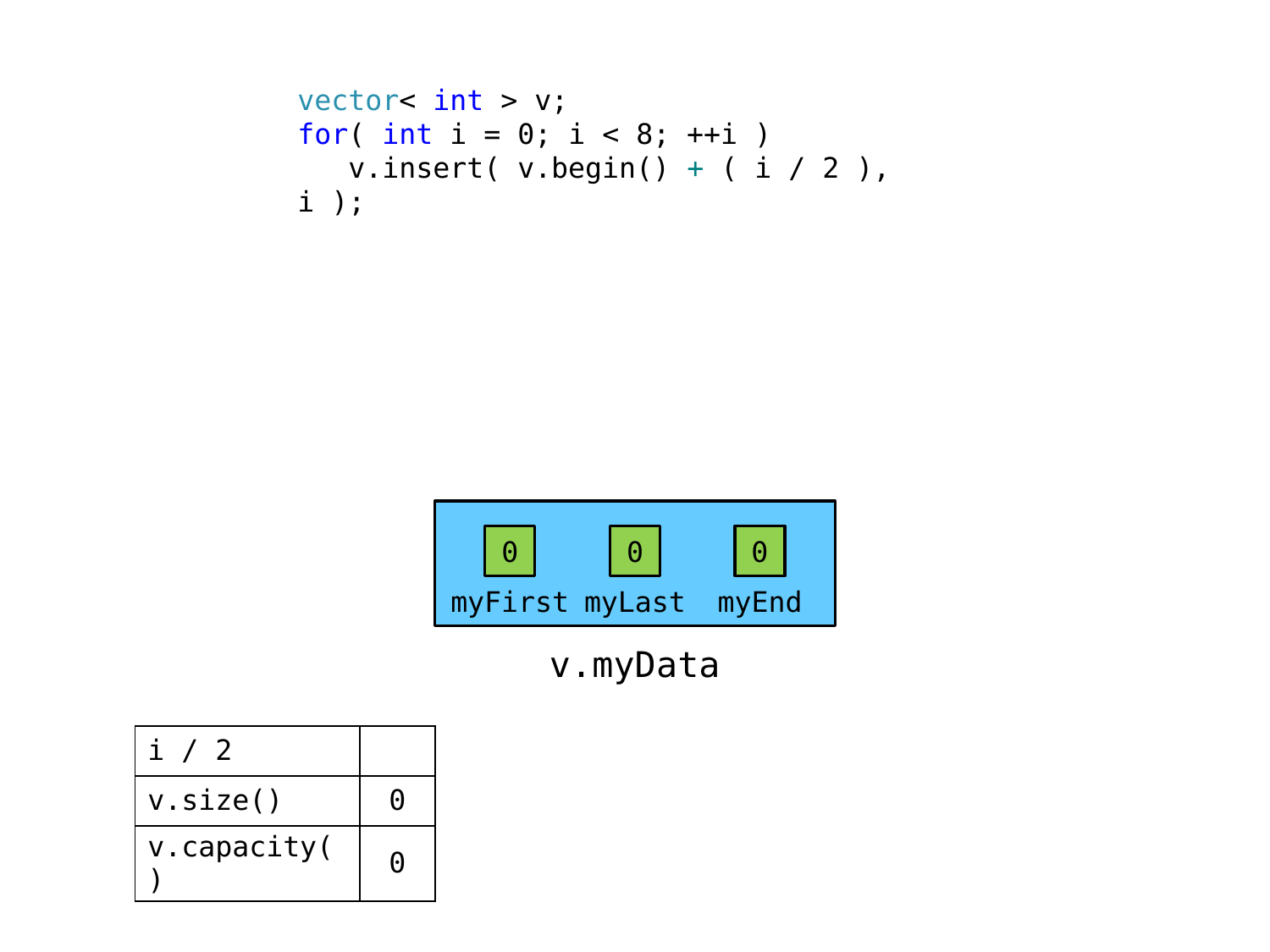

vector< int > v;
for( int i = 0; i < 8; ++i )
   v.insert( v.begin() + ( i / 2 ), i );

0
0
0
myFirst
myLast
myEnd
v.myData
| i / 2 |  |
| --- | --- |
| v.size() | 0 |
| v.capacity() | 0 |